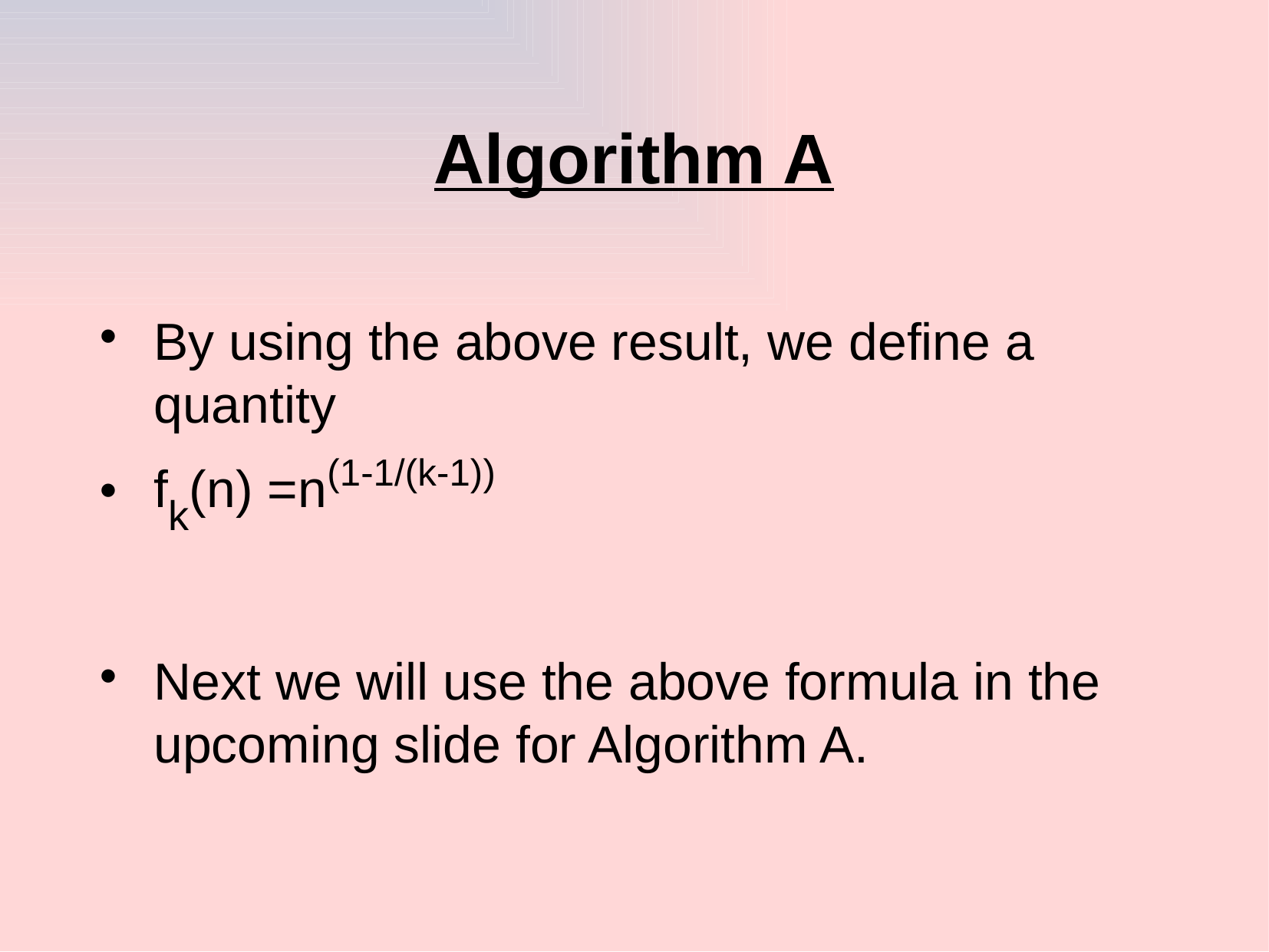

Algorithm A
By using the above result, we define a quantity
fk(n) =n(1-1/(k-1))

Next we will use the above formula in the upcoming slide for Algorithm A.